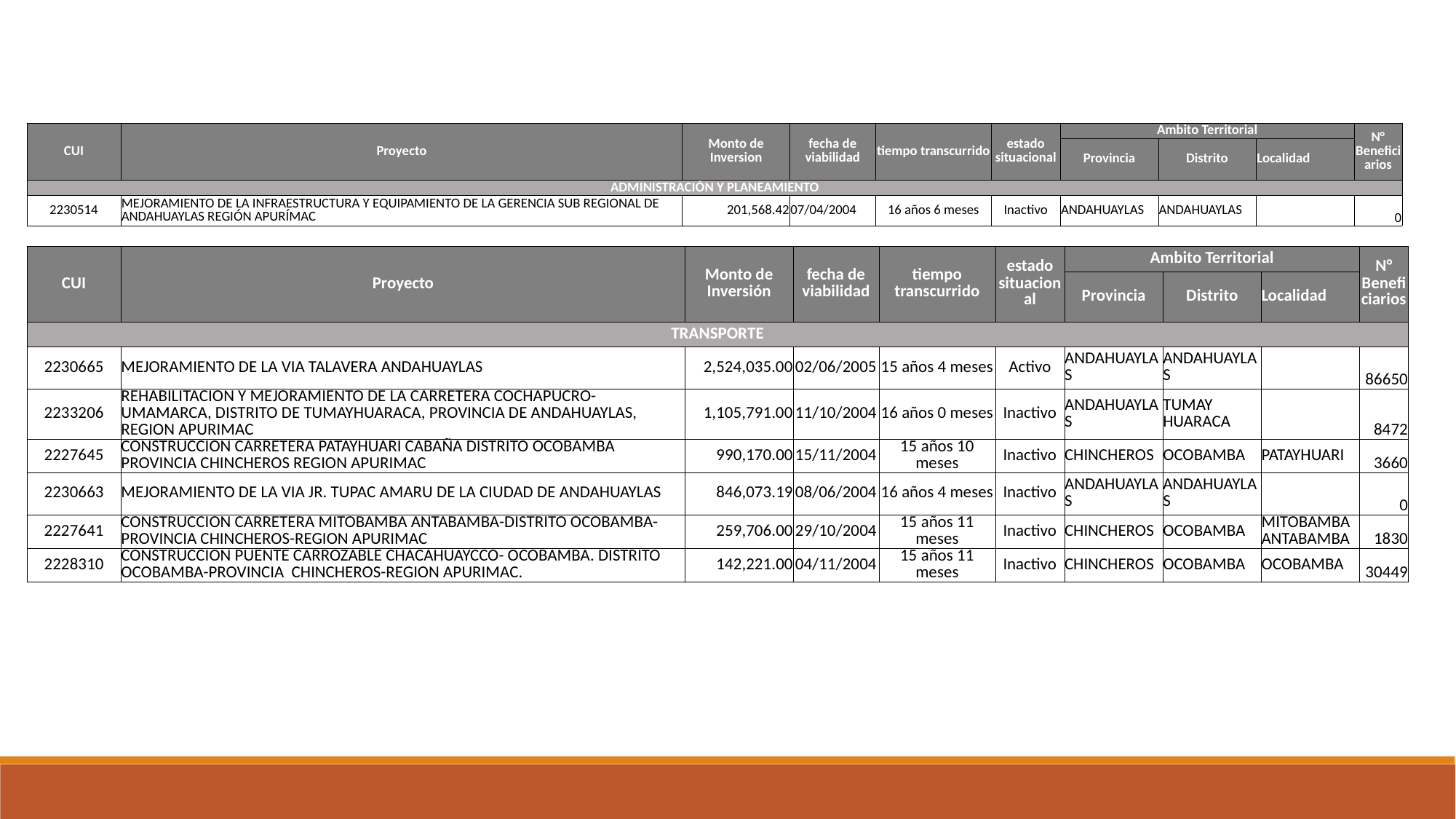

| CUI | Proyecto | Monto de Inversion | fecha de viabilidad | tiempo transcurrido | estado situacional | Ambito Territorial |  |  | N° Beneficiarios |
| --- | --- | --- | --- | --- | --- | --- | --- | --- | --- |
|  |  |  |  |  |  | Provincia | Distrito | Localidad |  |
| ADMINISTRACIÓN Y PLANEAMIENTO |  |  |  |  |  |  |  |  |  |
| 2230514 | MEJORAMIENTO DE LA INFRAESTRUCTURA Y EQUIPAMIENTO DE LA GERENCIA SUB REGIONAL DE ANDAHUAYLAS REGIÓN APURÍMAC | 201,568.42 | 07/04/2004 | 16 años 6 meses | Inactivo | ANDAHUAYLAS | ANDAHUAYLAS |  | 0 |
| CUI | Proyecto | Monto de Inversión | fecha de viabilidad | tiempo transcurrido | estado situacional | Ambito Territorial |  |  | N° Beneficiarios |
| --- | --- | --- | --- | --- | --- | --- | --- | --- | --- |
|  |  |  |  |  |  | Provincia | Distrito | Localidad |  |
| TRANSPORTE |  |  |  |  |  |  |  |  |  |
| 2230665 | MEJORAMIENTO DE LA VIA TALAVERA ANDAHUAYLAS | 2,524,035.00 | 02/06/2005 | 15 años 4 meses | Activo | ANDAHUAYLAS | ANDAHUAYLAS |  | 86650 |
| 2233206 | REHABILITACION Y MEJORAMIENTO DE LA CARRETERA COCHAPUCRO-UMAMARCA, DISTRITO DE TUMAYHUARACA, PROVINCIA DE ANDAHUAYLAS, REGION APURIMAC | 1,105,791.00 | 11/10/2004 | 16 años 0 meses | Inactivo | ANDAHUAYLAS | TUMAY HUARACA |  | 8472 |
| 2227645 | CONSTRUCCION CARRETERA PATAYHUARI CABAÑA DISTRITO OCOBAMBA PROVINCIA CHINCHEROS REGION APURIMAC | 990,170.00 | 15/11/2004 | 15 años 10 meses | Inactivo | CHINCHEROS | OCOBAMBA | PATAYHUARI | 3660 |
| 2230663 | MEJORAMIENTO DE LA VIA JR. TUPAC AMARU DE LA CIUDAD DE ANDAHUAYLAS | 846,073.19 | 08/06/2004 | 16 años 4 meses | Inactivo | ANDAHUAYLAS | ANDAHUAYLAS |  | 0 |
| 2227641 | CONSTRUCCION CARRETERA MITOBAMBA ANTABAMBA-DISTRITO OCOBAMBA-PROVINCIA CHINCHEROS-REGION APURIMAC | 259,706.00 | 29/10/2004 | 15 años 11 meses | Inactivo | CHINCHEROS | OCOBAMBA | MITOBAMBA ANTABAMBA | 1830 |
| 2228310 | CONSTRUCCION PUENTE CARROZABLE CHACAHUAYCCO- OCOBAMBA. DISTRITO OCOBAMBA-PROVINCIA CHINCHEROS-REGION APURIMAC. | 142,221.00 | 04/11/2004 | 15 años 11 meses | Inactivo | CHINCHEROS | OCOBAMBA | OCOBAMBA | 30449 |